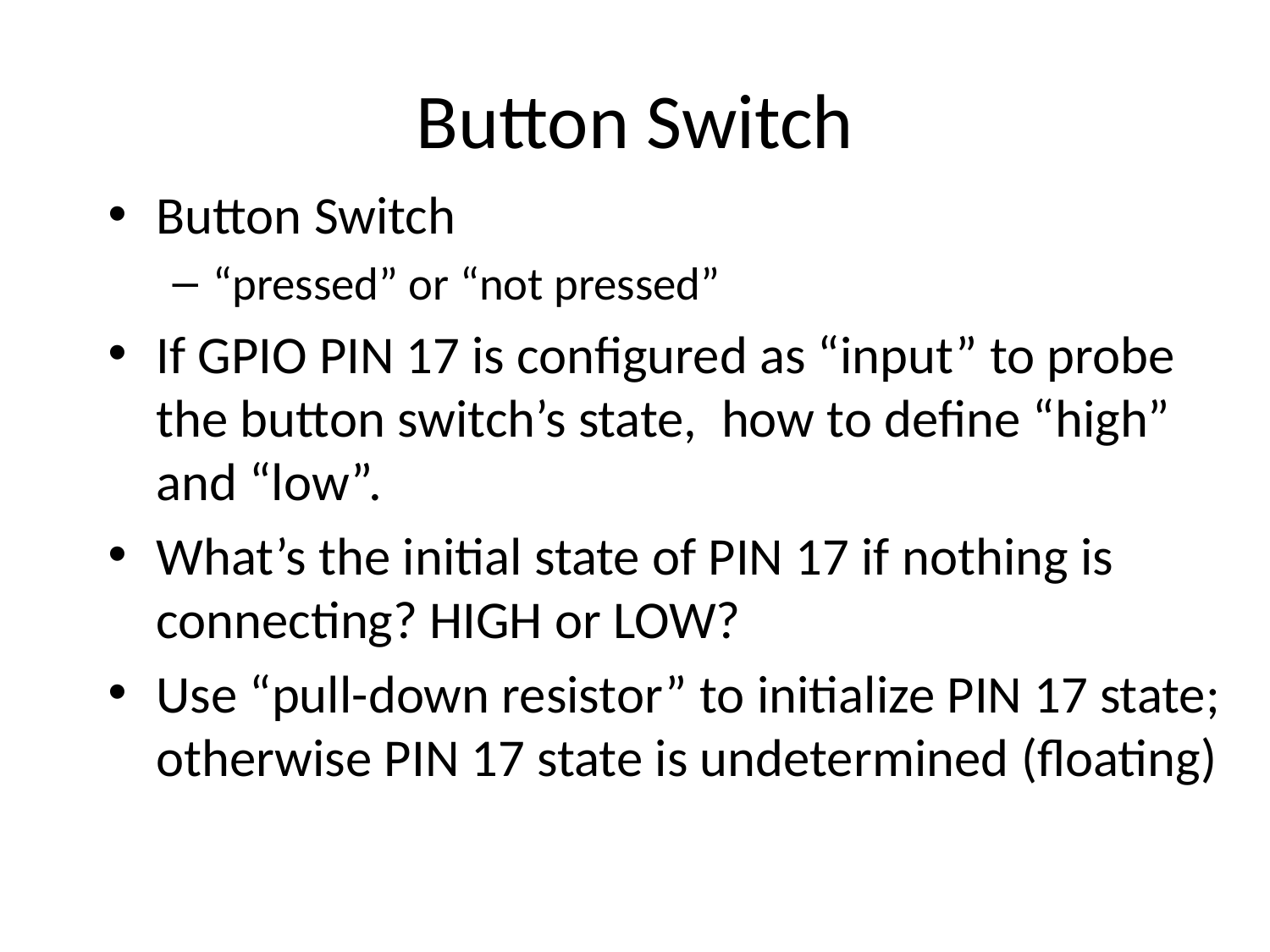

# Button Switch
Button Switch
“pressed” or “not pressed”
If GPIO PIN 17 is configured as “input” to probe the button switch’s state,  how to define “high” and “low”.
What’s the initial state of PIN 17 if nothing is connecting? HIGH or LOW?
Use “pull-down resistor” to initialize PIN 17 state; otherwise PIN 17 state is undetermined (floating)